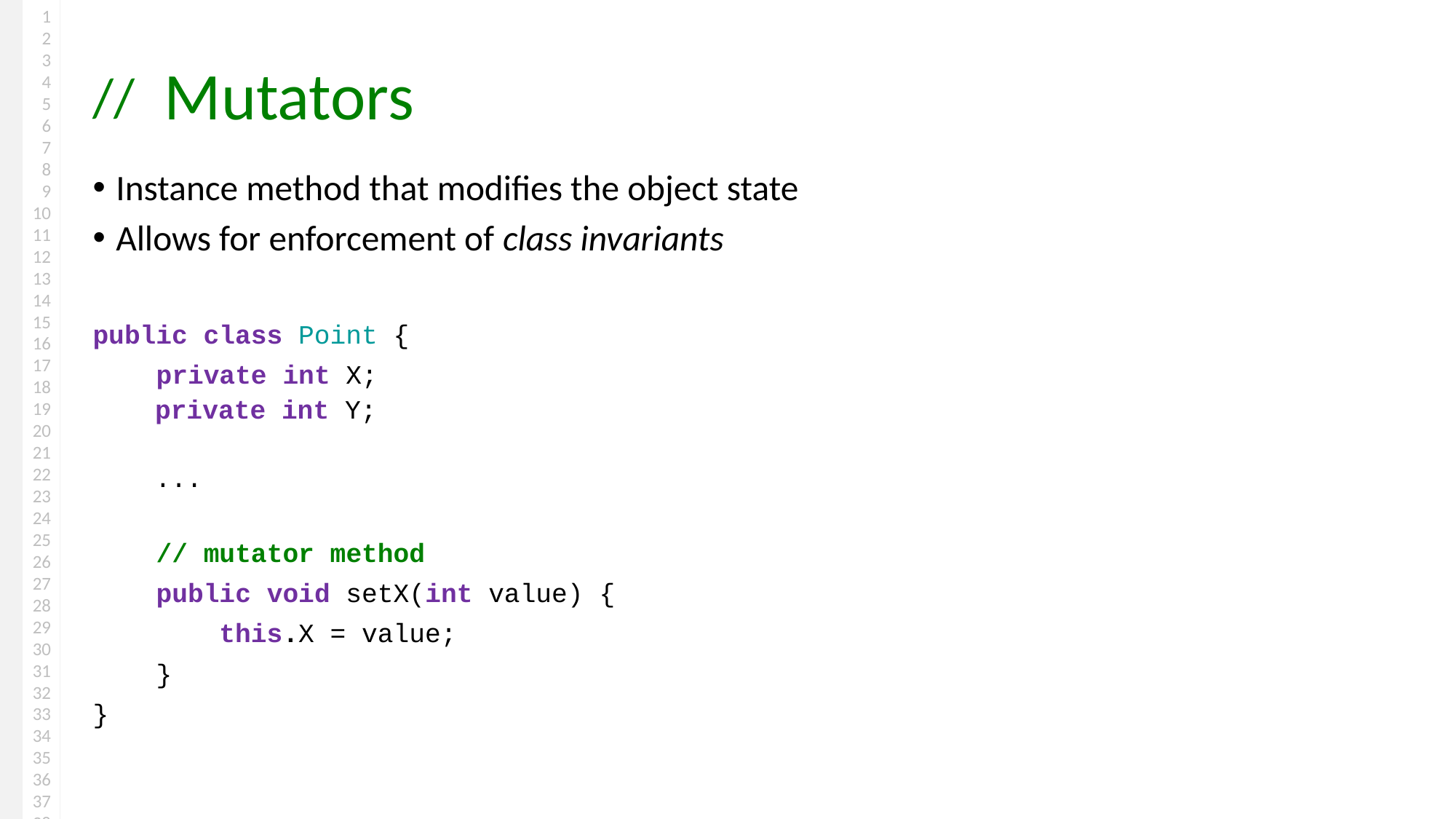

# Mutators
Instance method that modifies the object state
Allows for enforcement of class invariants

public class Point {
    private int X;
 private int Y;

 ...

    // mutator method
    public void setX(int value) {
        this.X = value;
    }
}